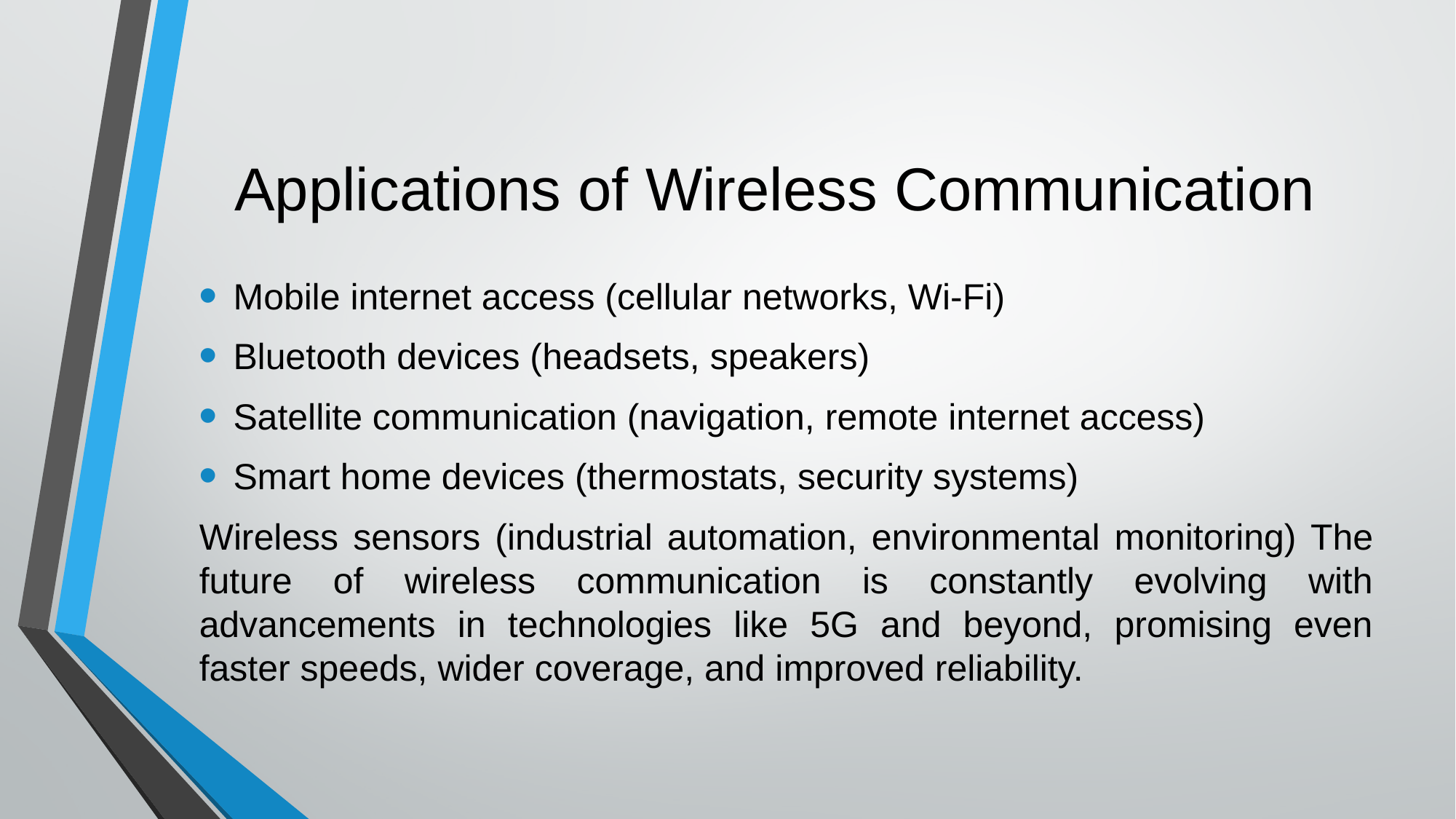

# Applications of Wireless Communication

Mobile internet access (cellular networks, Wi-Fi)
Bluetooth devices (headsets, speakers)
Satellite communication (navigation, remote internet access)
Smart home devices (thermostats, security systems)
Wireless sensors (industrial automation, environmental monitoring) The future of wireless communication is constantly evolving with advancements in technologies like 5G and beyond, promising even faster speeds, wider coverage, and improved reliability.